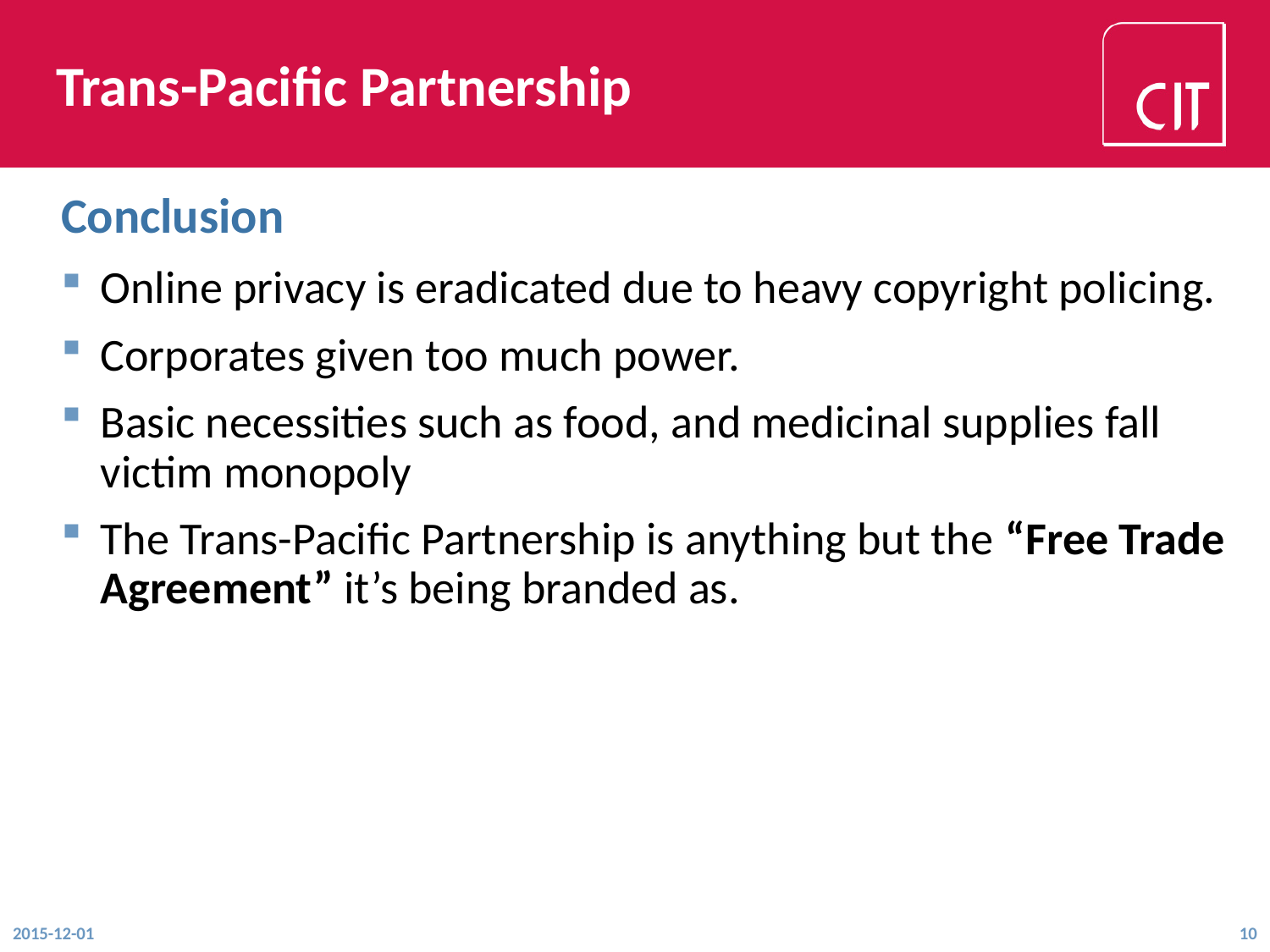

# Trans-Pacific Partnership
Conclusion
Online privacy is eradicated due to heavy copyright policing.
Corporates given too much power.
Basic necessities such as food, and medicinal supplies fall victim monopoly
The Trans-Pacific Partnership is anything but the “Free Trade Agreement” it’s being branded as.

2015-12-01

10